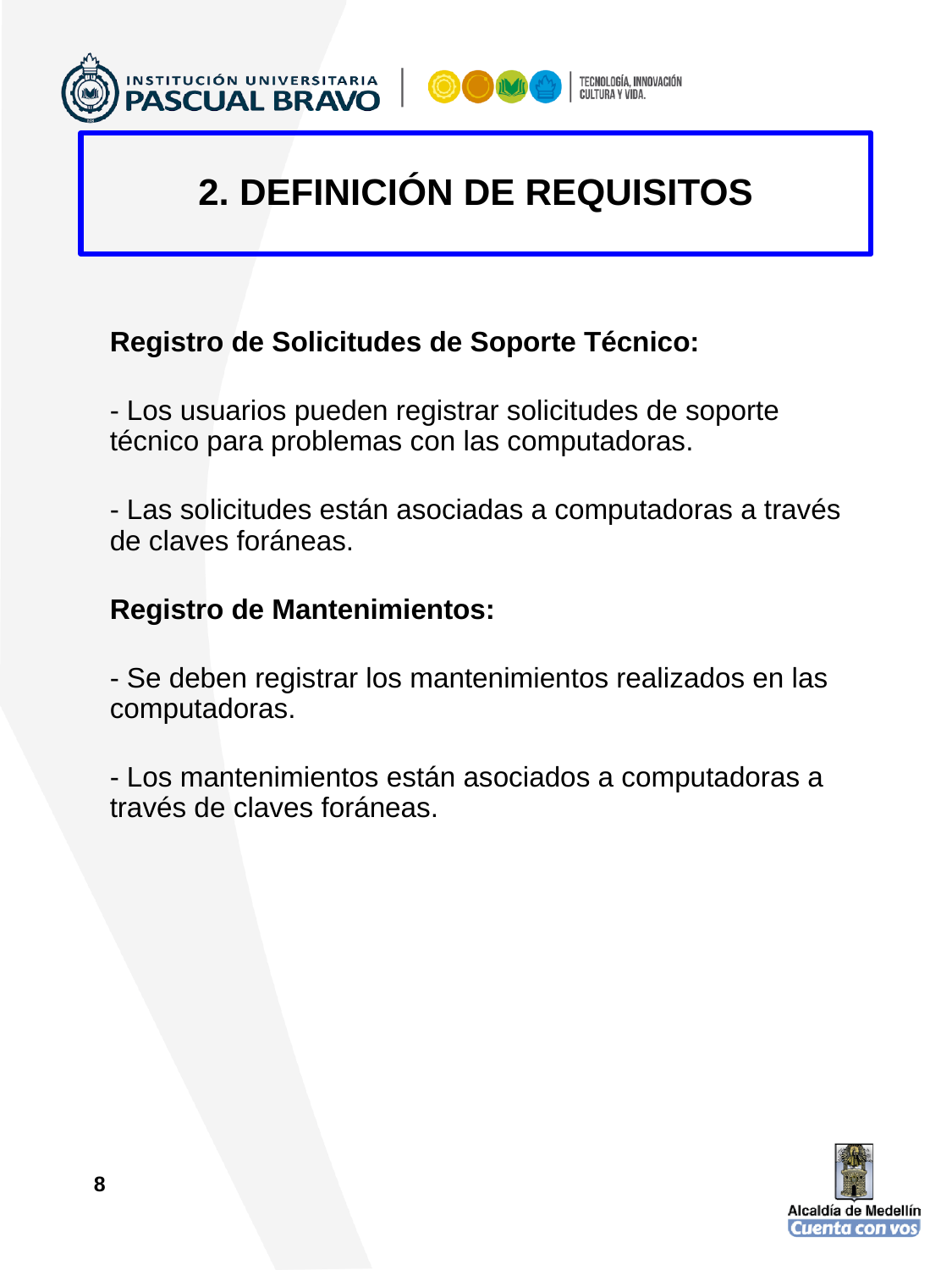

2. DEFINICIÓN DE REQUISITOS
# Registro de Solicitudes de Soporte Técnico:
- Los usuarios pueden registrar solicitudes de soporte técnico para problemas con las computadoras.
- Las solicitudes están asociadas a computadoras a través de claves foráneas.
Registro de Mantenimientos:
- Se deben registrar los mantenimientos realizados en las computadoras.
- Los mantenimientos están asociados a computadoras a través de claves foráneas.

8